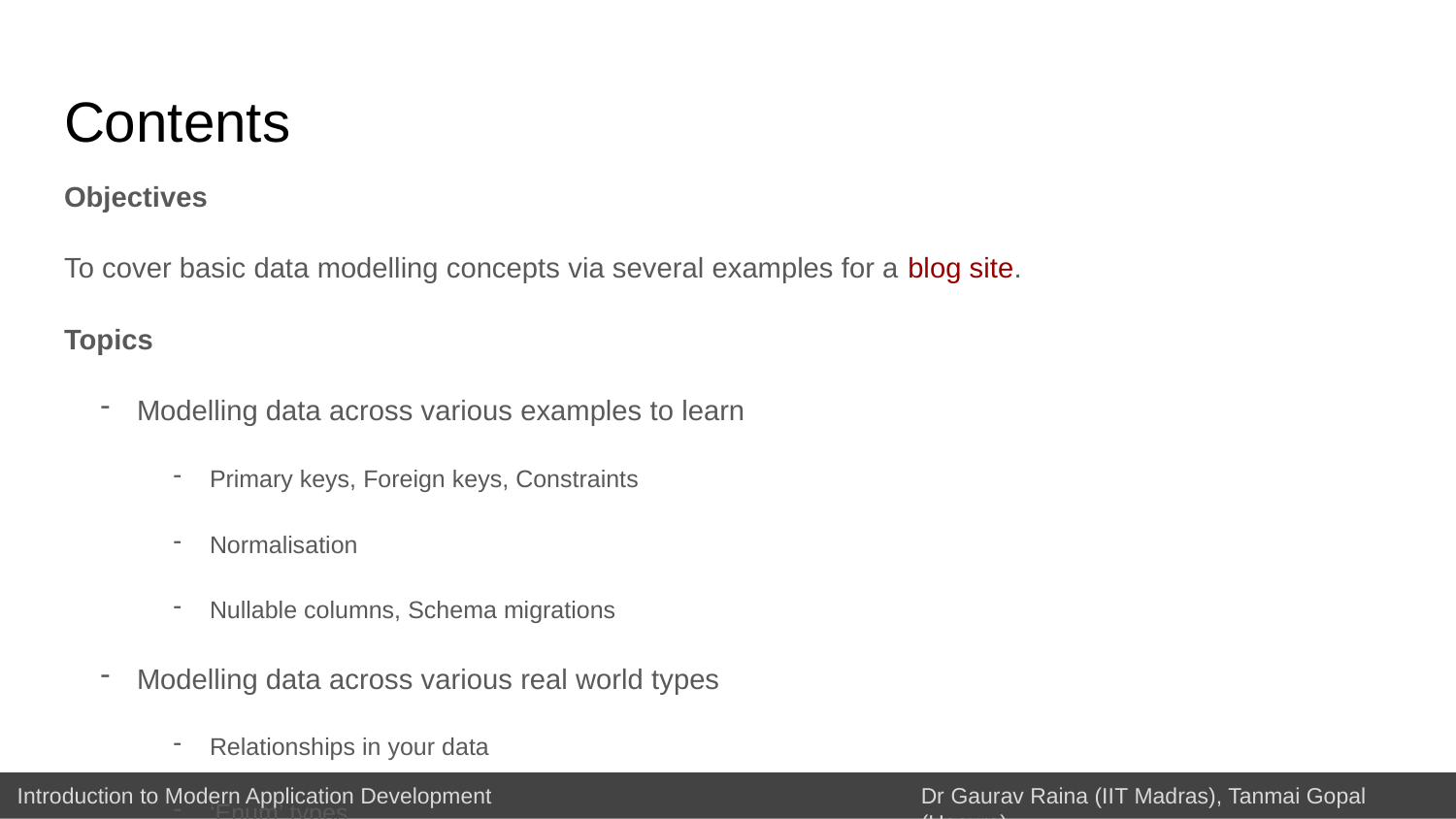

# Contents
Objectives
To cover basic data modelling concepts via several examples for a blog site.
Topics
Modelling data across various examples to learn
Primary keys, Foreign keys, Constraints
Normalisation
Nullable columns, Schema migrations
Modelling data across various real world types
Relationships in your data
‘Enum’ types
Storing files